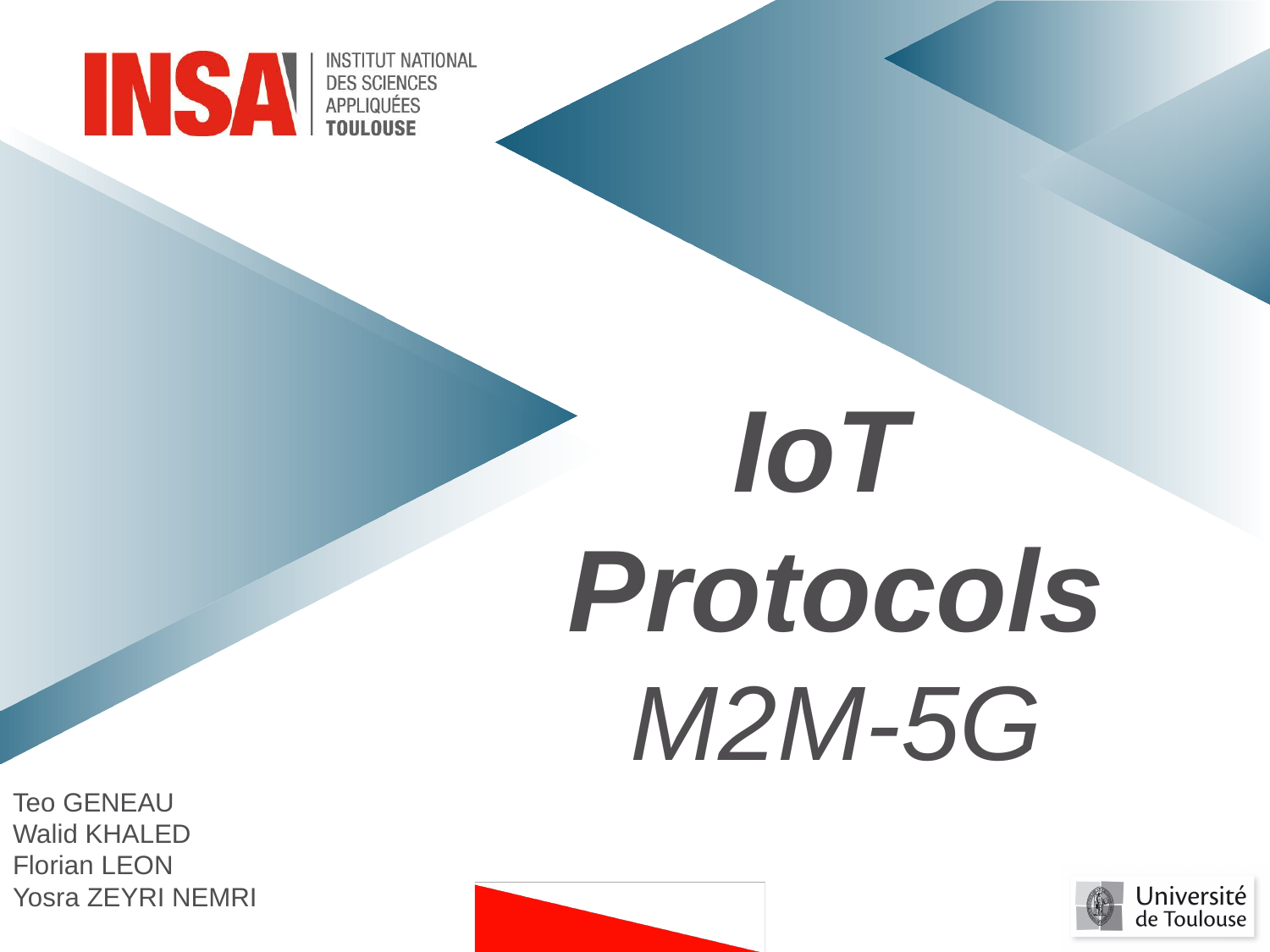

IoT
Protocols
M2M-5G
Teo GENEAU
Walid KHALED
Florian LEON
Yosra ZEYRI NEMRI